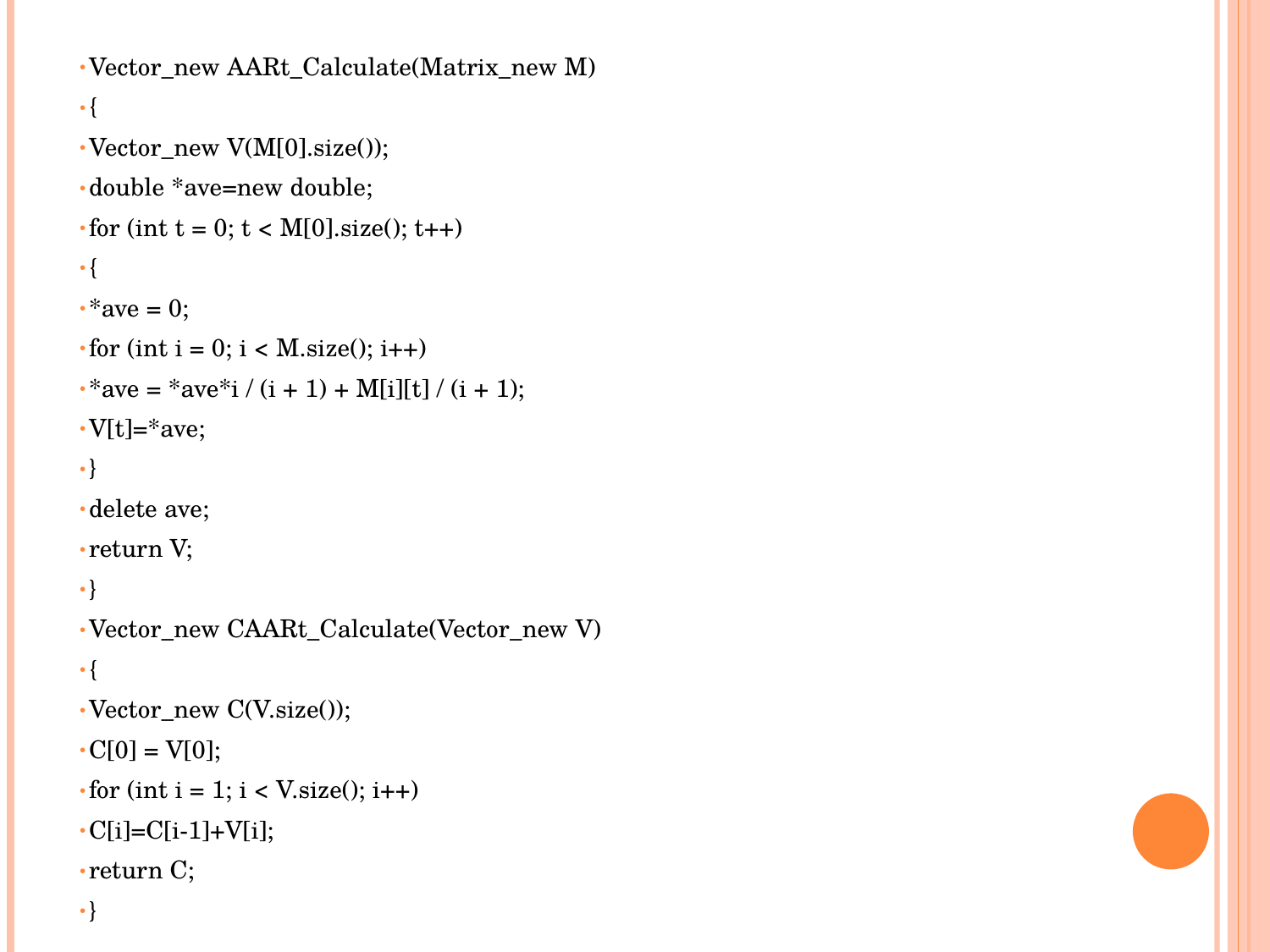

Vector_new AARt_Calculate(Matrix_new M)
{
Vector_new V(M[0].size());
double *ave=new double;
for (int t = 0; t < M[0].size(); t++)
{
*ave = 0;
for (int i = 0; i < M.size(); i++)
*ave = *ave*i / (i + 1) + M[i][t] / (i + 1);
V[t]=*ave;
}
delete ave;
return V;
}
Vector_new CAARt_Calculate(Vector_new V)
{
Vector_new C(V.size());
C[0] = V[0];
for (int i = 1; i < V.size(); i++)
C[i]=C[i-1]+V[i];
return C;
}

#